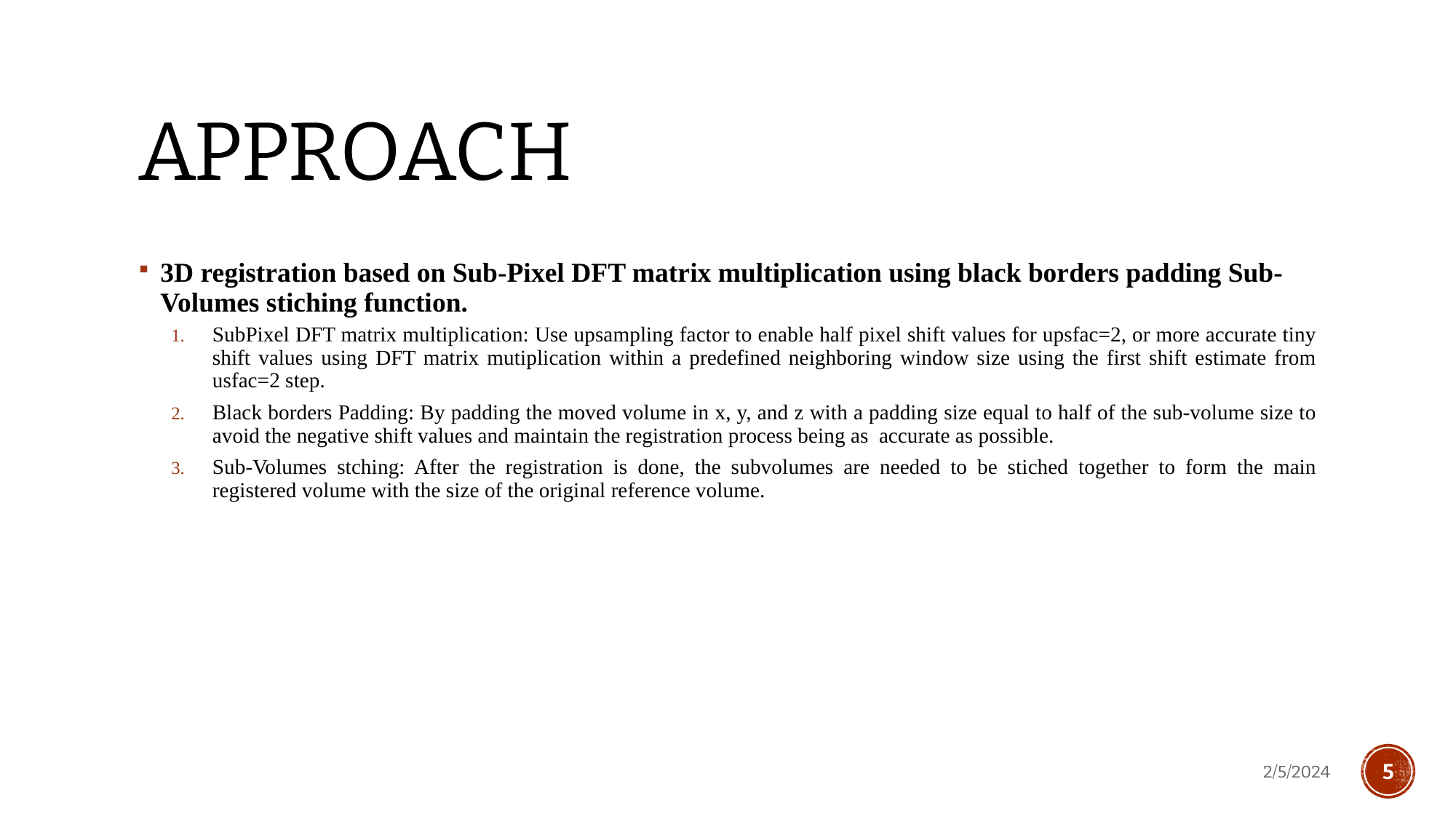

# Approach
3D registration based on Sub-Pixel DFT matrix multiplication using black borders padding Sub-Volumes stiching function.
SubPixel DFT matrix multiplication: Use upsampling factor to enable half pixel shift values for upsfac=2, or more accurate tiny shift values using DFT matrix mutiplication within a predefined neighboring window size using the first shift estimate from usfac=2 step.
Black borders Padding: By padding the moved volume in x, y, and z with a padding size equal to half of the sub-volume size to avoid the negative shift values and maintain the registration process being as  accurate as possible.
Sub-Volumes stching: After the registration is done, the subvolumes are needed to be stiched together to form the main registered volume with the size of the original reference volume.
2/5/2024
5